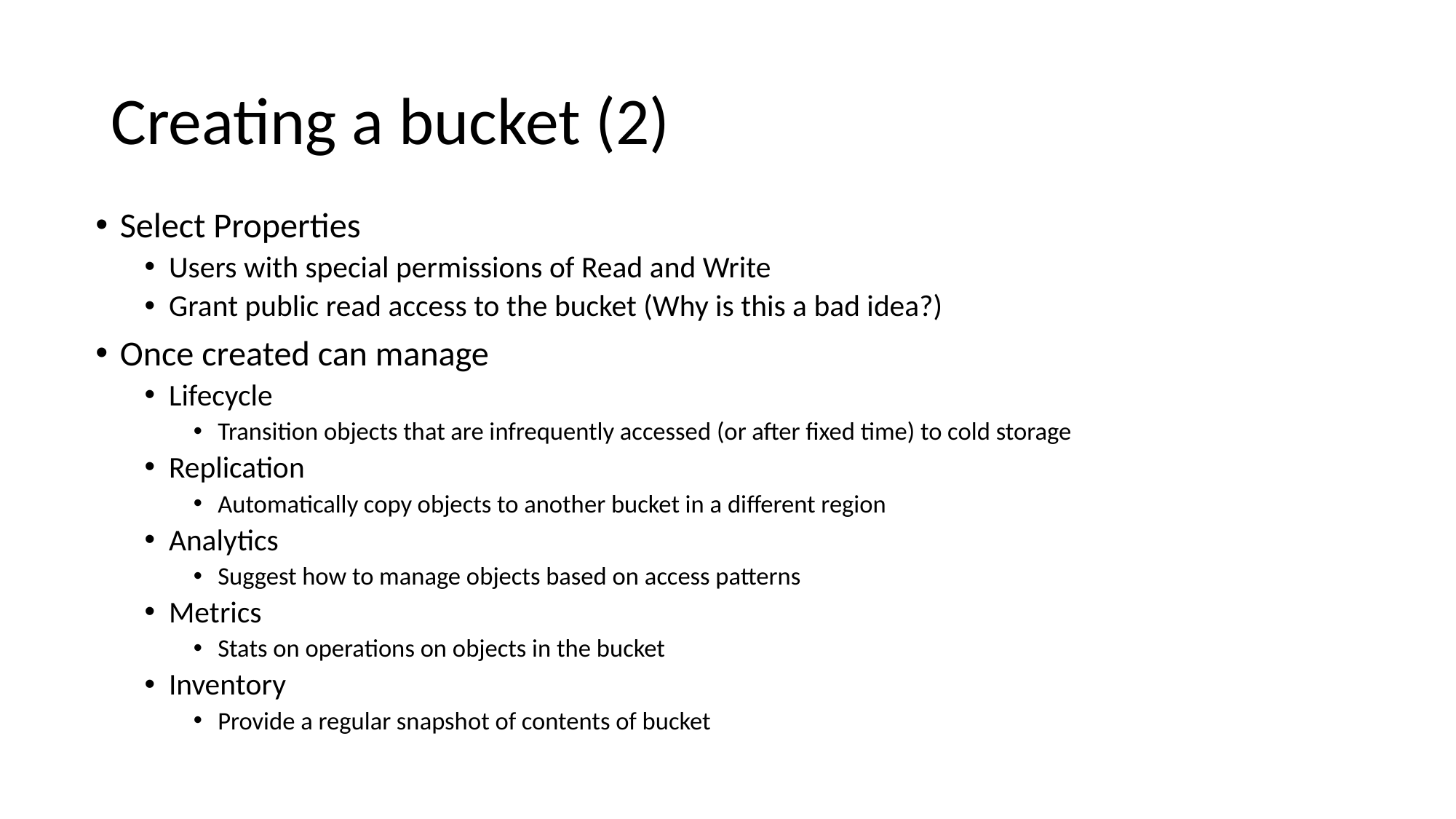

# Creating a bucket (2)
Select Properties
Users with special permissions of Read and Write
Grant public read access to the bucket (Why is this a bad idea?)
Once created can manage
Lifecycle
Transition objects that are infrequently accessed (or after fixed time) to cold storage
Replication
Automatically copy objects to another bucket in a different region
Analytics
Suggest how to manage objects based on access patterns
Metrics
Stats on operations on objects in the bucket
Inventory
Provide a regular snapshot of contents of bucket